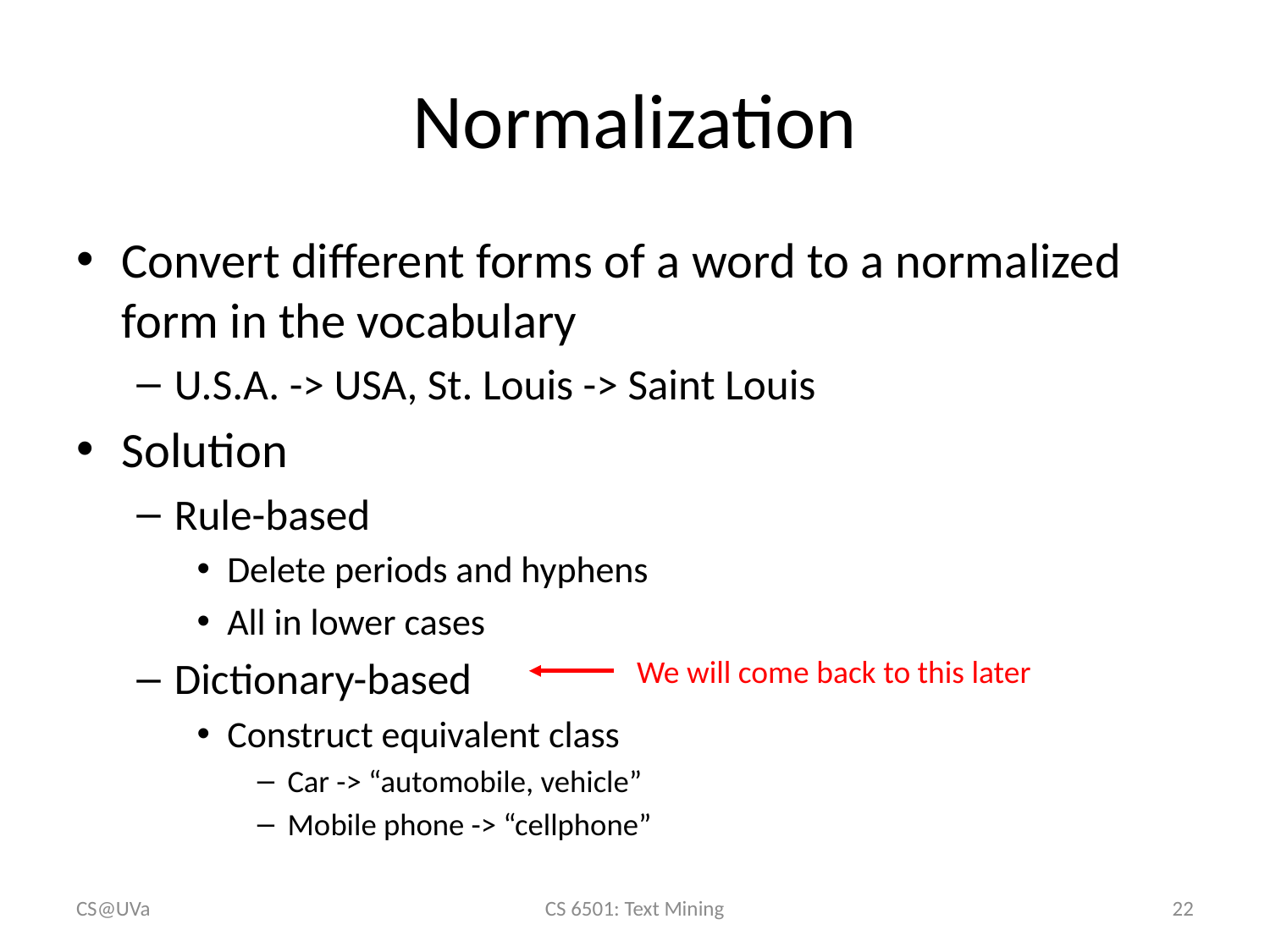

# Normalization
Convert different forms of a word to a normalized form in the vocabulary
U.S.A. -> USA, St. Louis -> Saint Louis
Solution
Rule-based
Delete periods and hyphens
All in lower cases
Dictionary-based
Construct equivalent class
Car -> “automobile, vehicle”
Mobile phone -> “cellphone”
We will come back to this later
CS@UVa
CS 6501: Text Mining
22